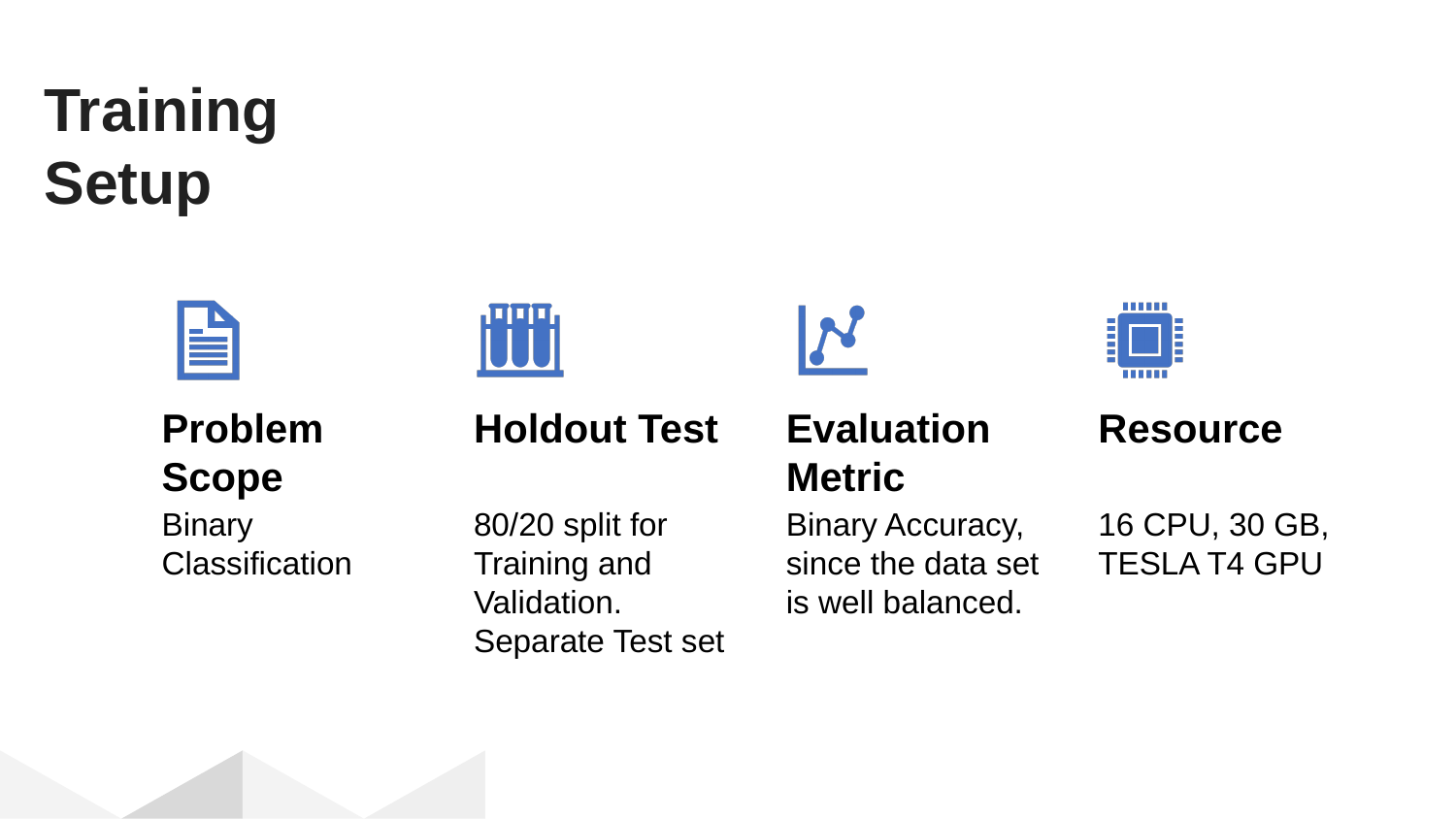

# Training Setup
Problem Scope
Binary Classification
Holdout Test
80/20 split for Training and Validation. Separate Test set
Evaluation Metric
Binary Accuracy, since the data set is well balanced.
Resource
16 CPU, 30 GB, TESLA T4 GPU